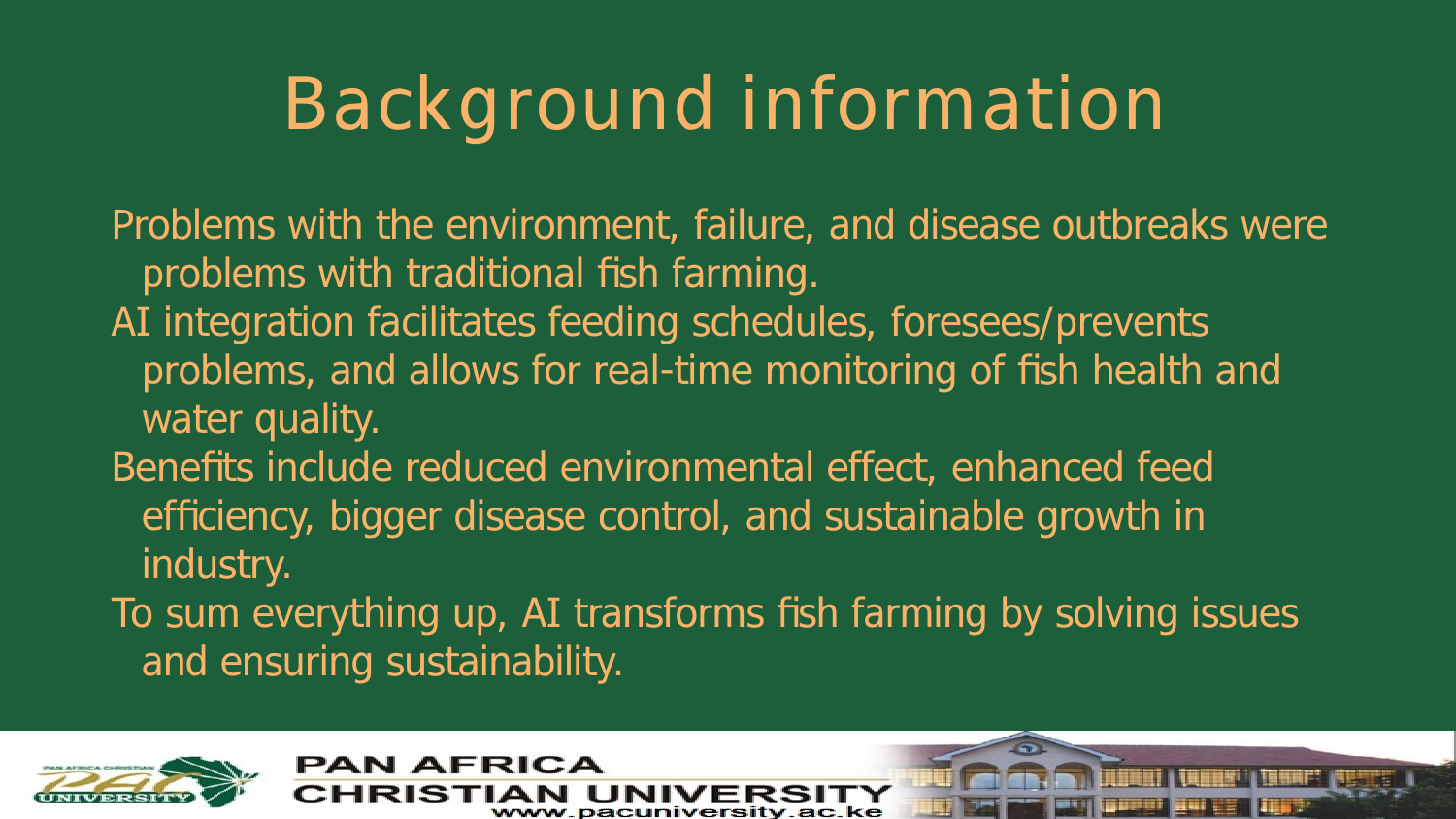

# Background information
Problems with the environment, failure, and disease outbreaks were problems with traditional fish farming.
AI integration facilitates feeding schedules, foresees/prevents problems, and allows for real-time monitoring of fish health and water quality.
Benefits include reduced environmental effect, enhanced feed efficiency, bigger disease control, and sustainable growth in industry.
To sum everything up, AI transforms fish farming by solving issues and ensuring sustainability.